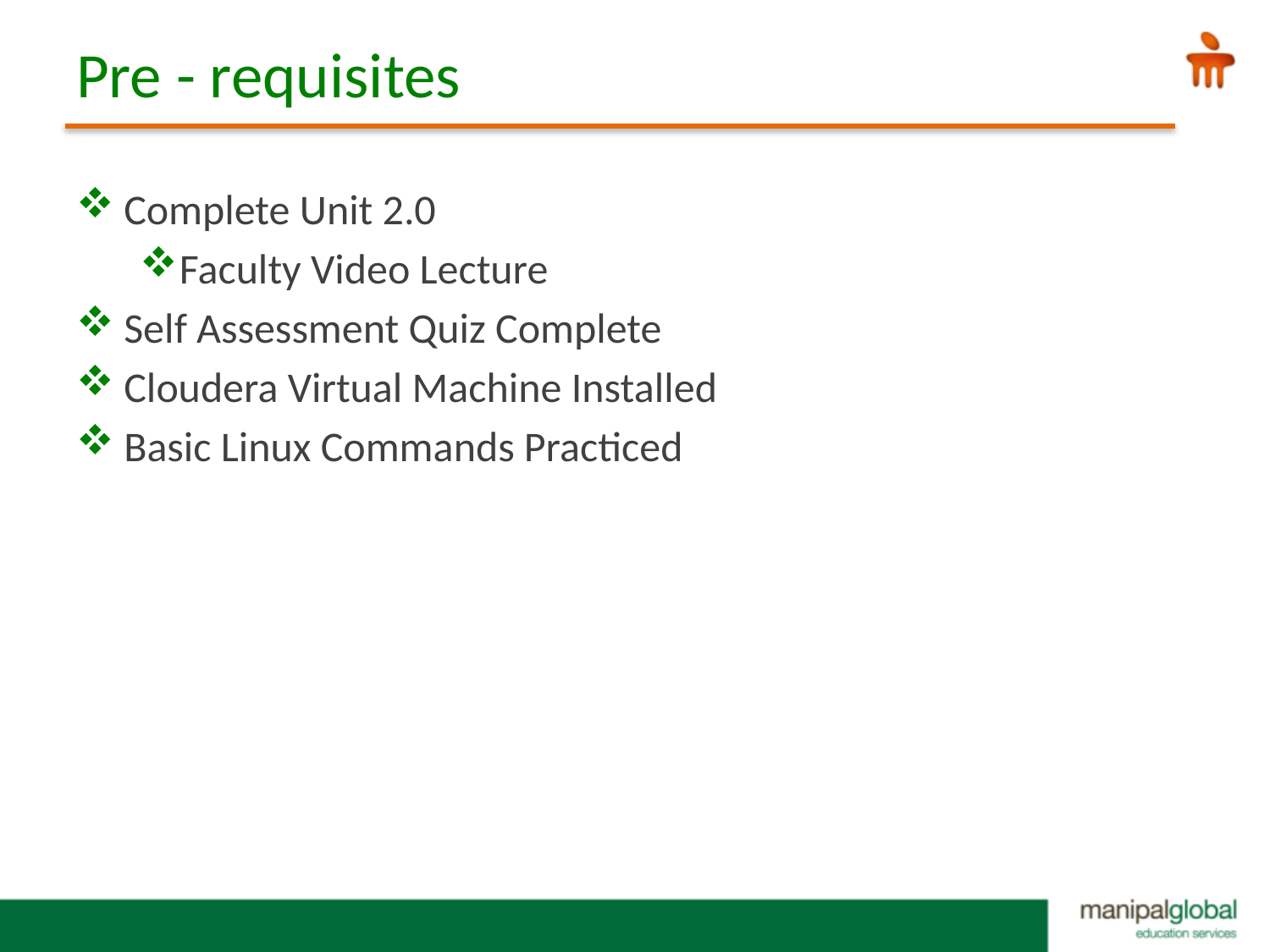

# Pre - requisites
Complete Unit 2.0
Faculty Video Lecture
Self Assessment Quiz Complete
Cloudera Virtual Machine Installed
Basic Linux Commands Practiced